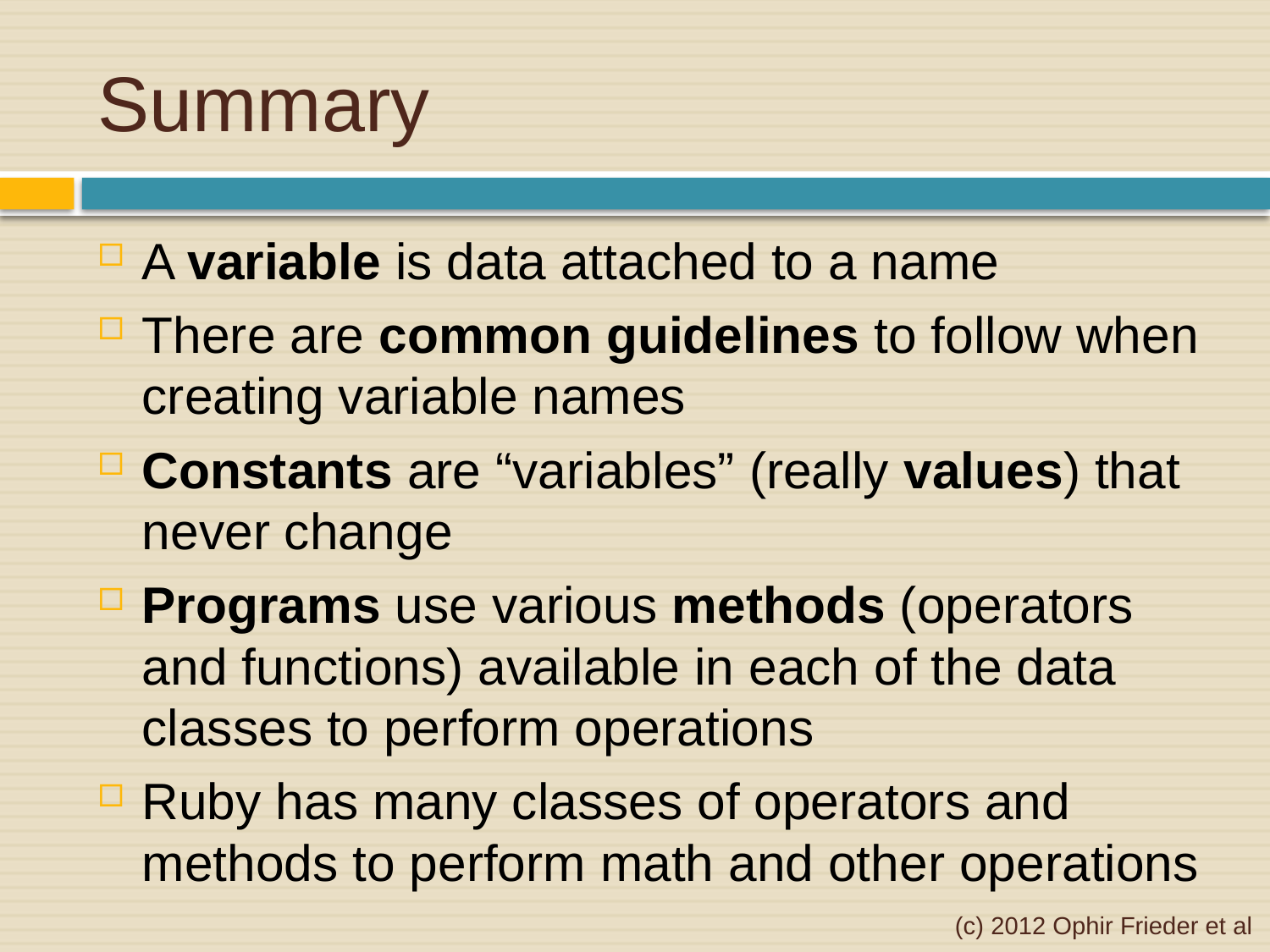

# Summary
A variable is data attached to a name
There are common guidelines to follow when creating variable names
Constants are “variables” (really values) that never change
Programs use various methods (operators and functions) available in each of the data classes to perform operations
Ruby has many classes of operators and methods to perform math and other operations

(c) 2012 Ophir Frieder et al